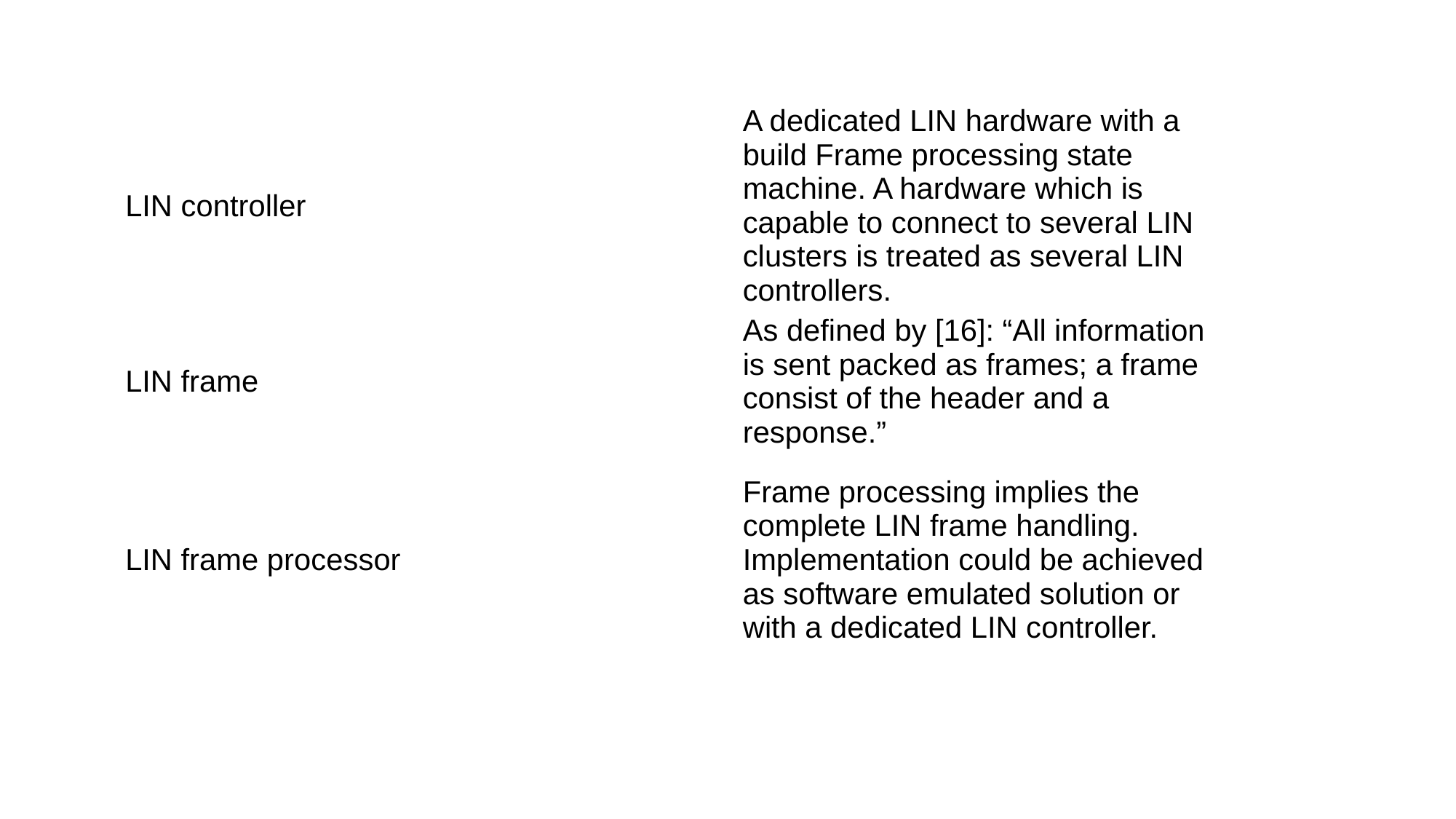

| LIN controller | A dedicated LIN hardware with a build Frame processing state machine. A hardware which is capable to connect to several LIN clusters is treated as several LIN controllers. |
| --- | --- |
| LIN frame | As defined by [16]: “All information is sent packed as frames; a frame consist of the header and a response.” |
| LIN frame processor | Frame processing implies the complete LIN frame handling. Implementation could be achieved as software emulated solution or with a dedicated LIN controller. |